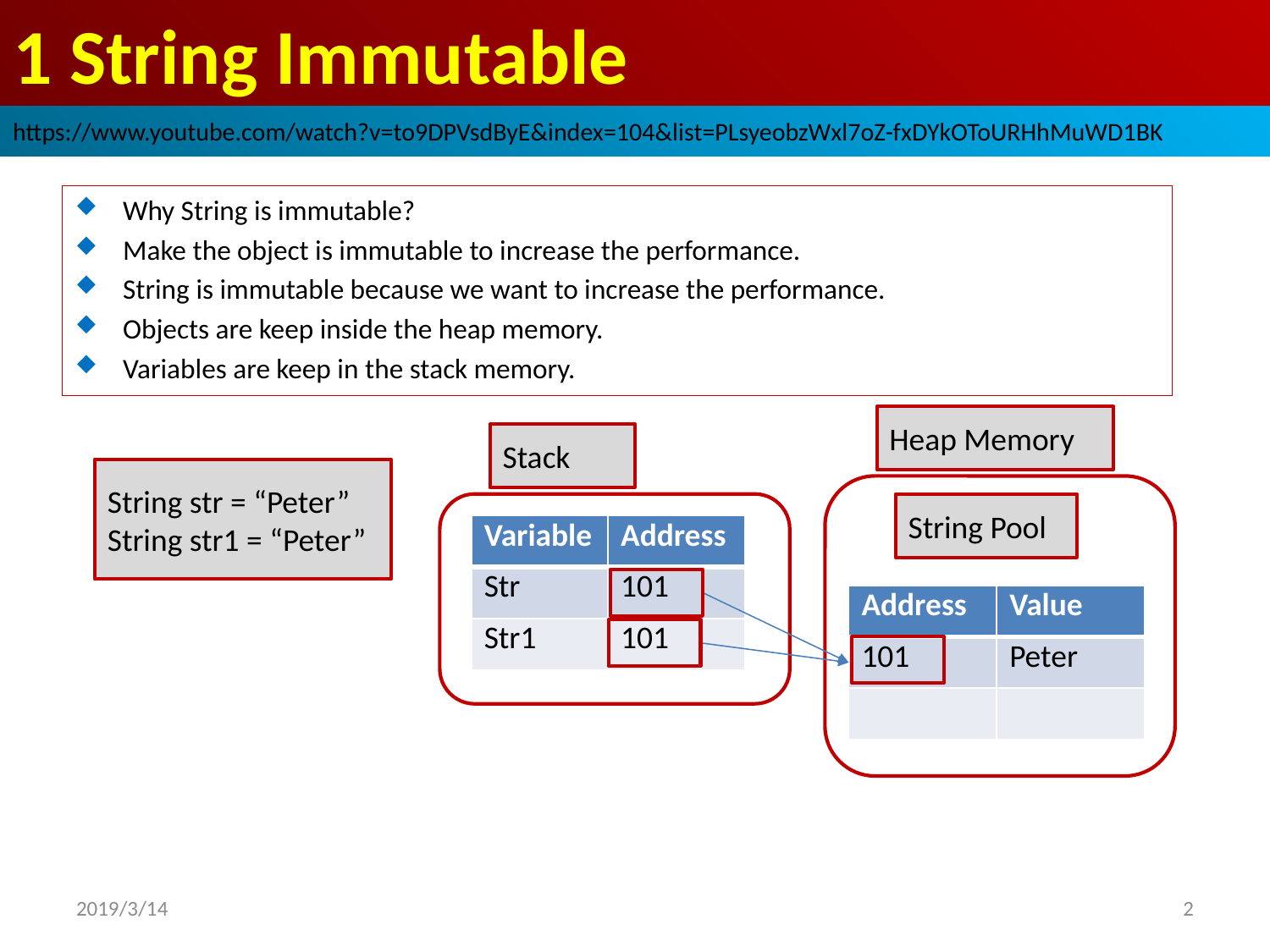

# 1 String Immutable
https://www.youtube.com/watch?v=to9DPVsdByE&index=104&list=PLsyeobzWxl7oZ-fxDYkOToURHhMuWD1BK
Why String is immutable?
Make the object is immutable to increase the performance.
String is immutable because we want to increase the performance.
Objects are keep inside the heap memory.
Variables are keep in the stack memory.
Heap Memory
Stack
String str = “Peter”
String str1 = “Peter”

String Pool
| Variable | Address |
| --- | --- |
| Str | 101 |
| Str1 | 101 |

| Address | Value |
| --- | --- |
| 101 | Peter |
|  |  |

2019/3/14
2